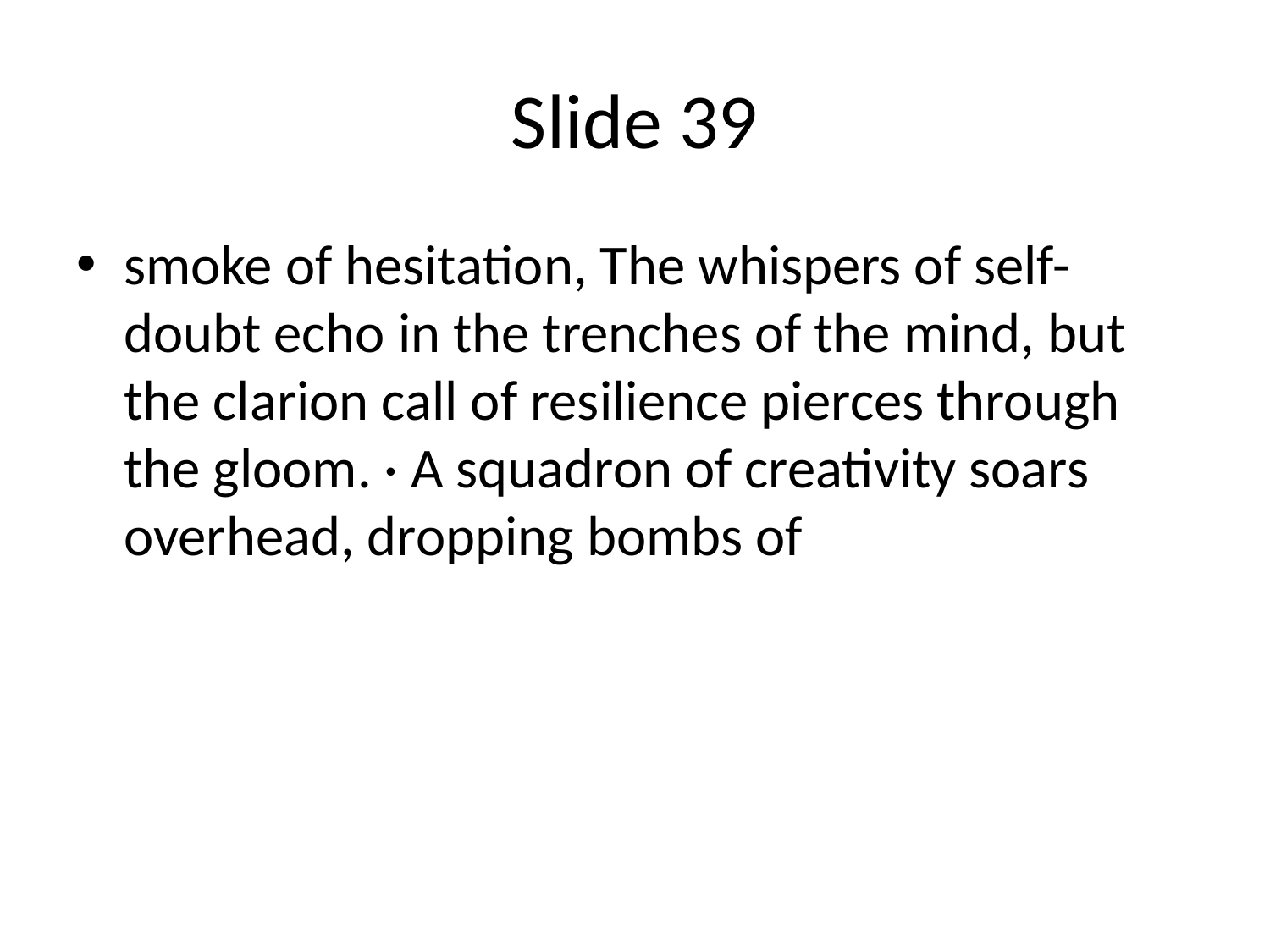

# Slide 39
smoke of hesitation, The whispers of self-doubt echo in the trenches of the mind, but the clarion call of resilience pierces through the gloom. · A squadron of creativity soars overhead, dropping bombs of